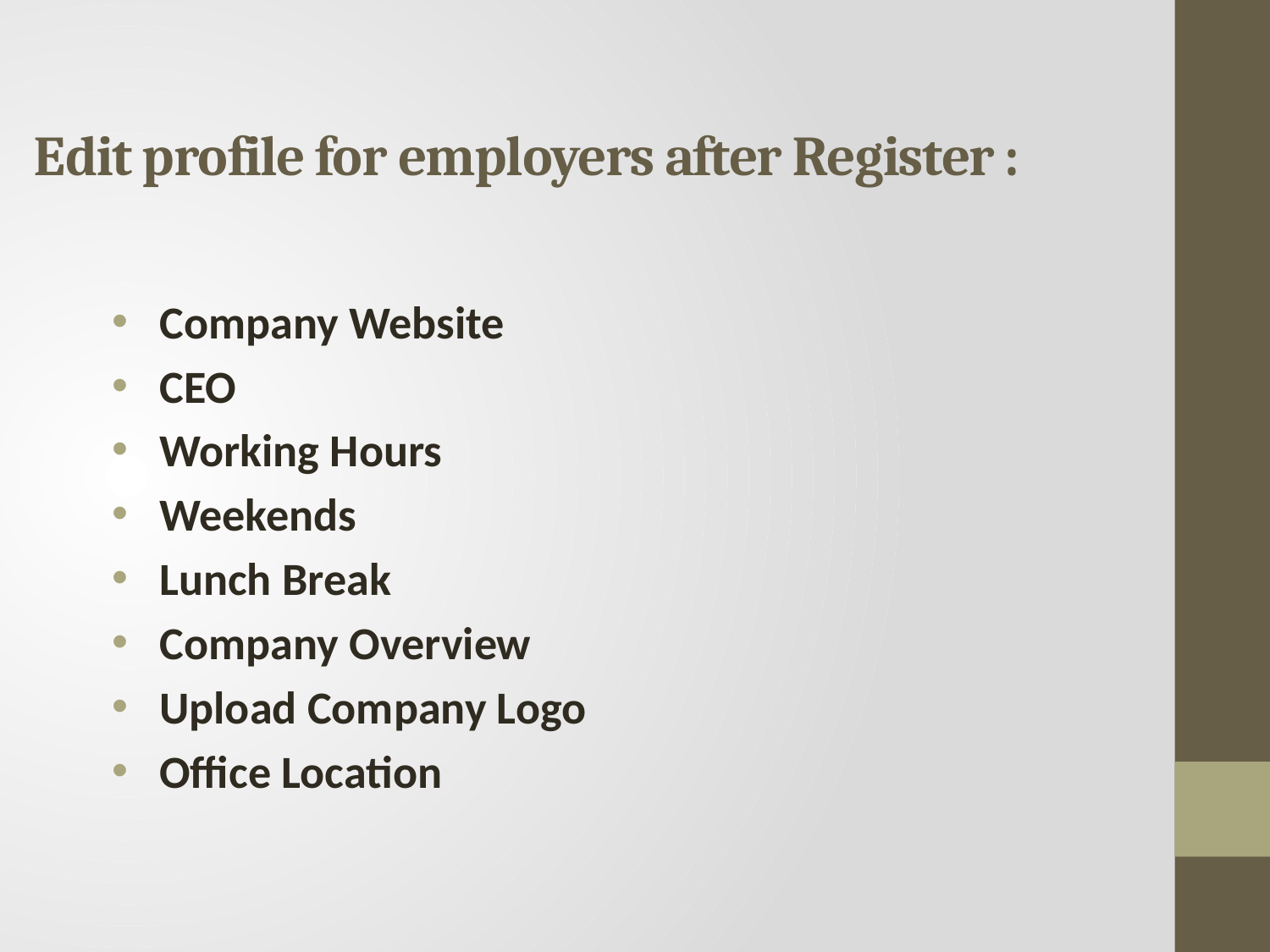

# Edit profile for employers after Register :

Company Website
CEO
Working Hours
Weekends
Lunch Break
Company Overview
Upload Company Logo
Office Location